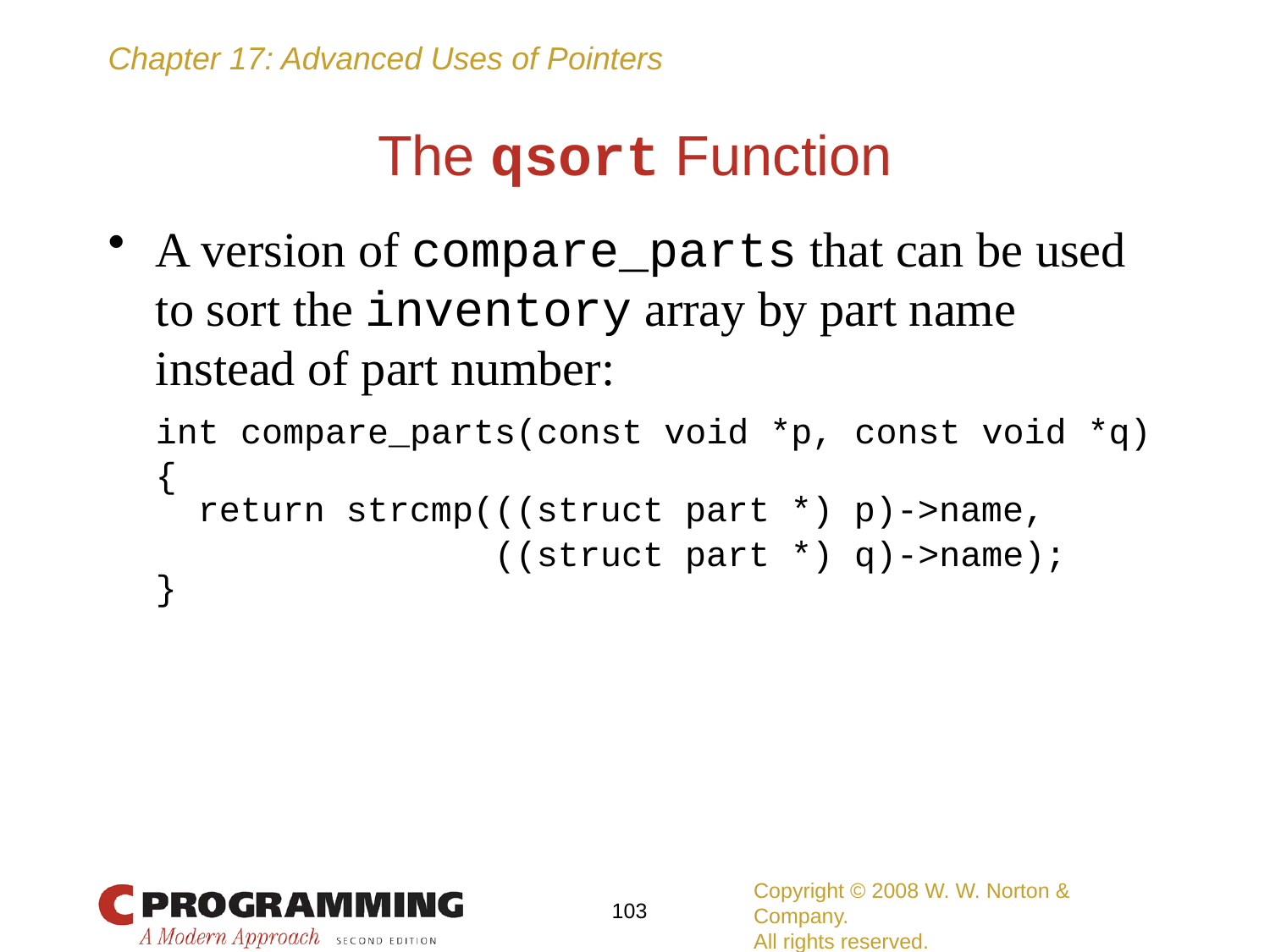

# The qsort Function
A version of compare_parts that can be used to sort the inventory array by part name instead of part number:
	int compare_parts(const void *p, const void *q)
	{
	  return strcmp(((struct part *) p)->name,
	                ((struct part *) q)->name);
	}
Copyright © 2008 W. W. Norton & Company.
All rights reserved.
103